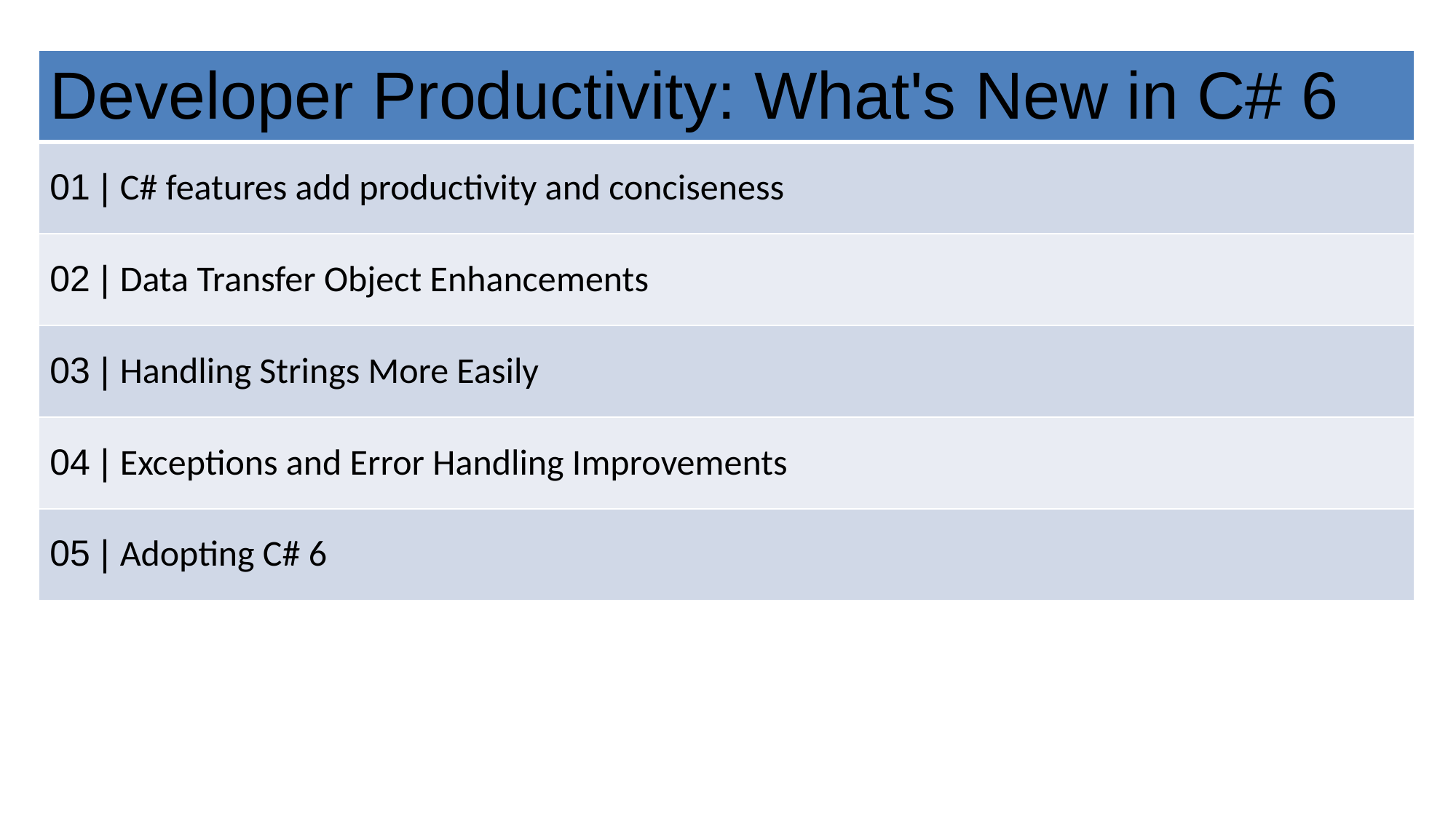

| Developer Productivity: What's New in C# 6 |
| --- |
| 01 | C# features add productivity and conciseness |
| 02 | Data Transfer Object Enhancements |
| 03 | Handling Strings More Easily |
| 04 | Exceptions and Error Handling Improvements |
| 05 | Adopting C# 6 |